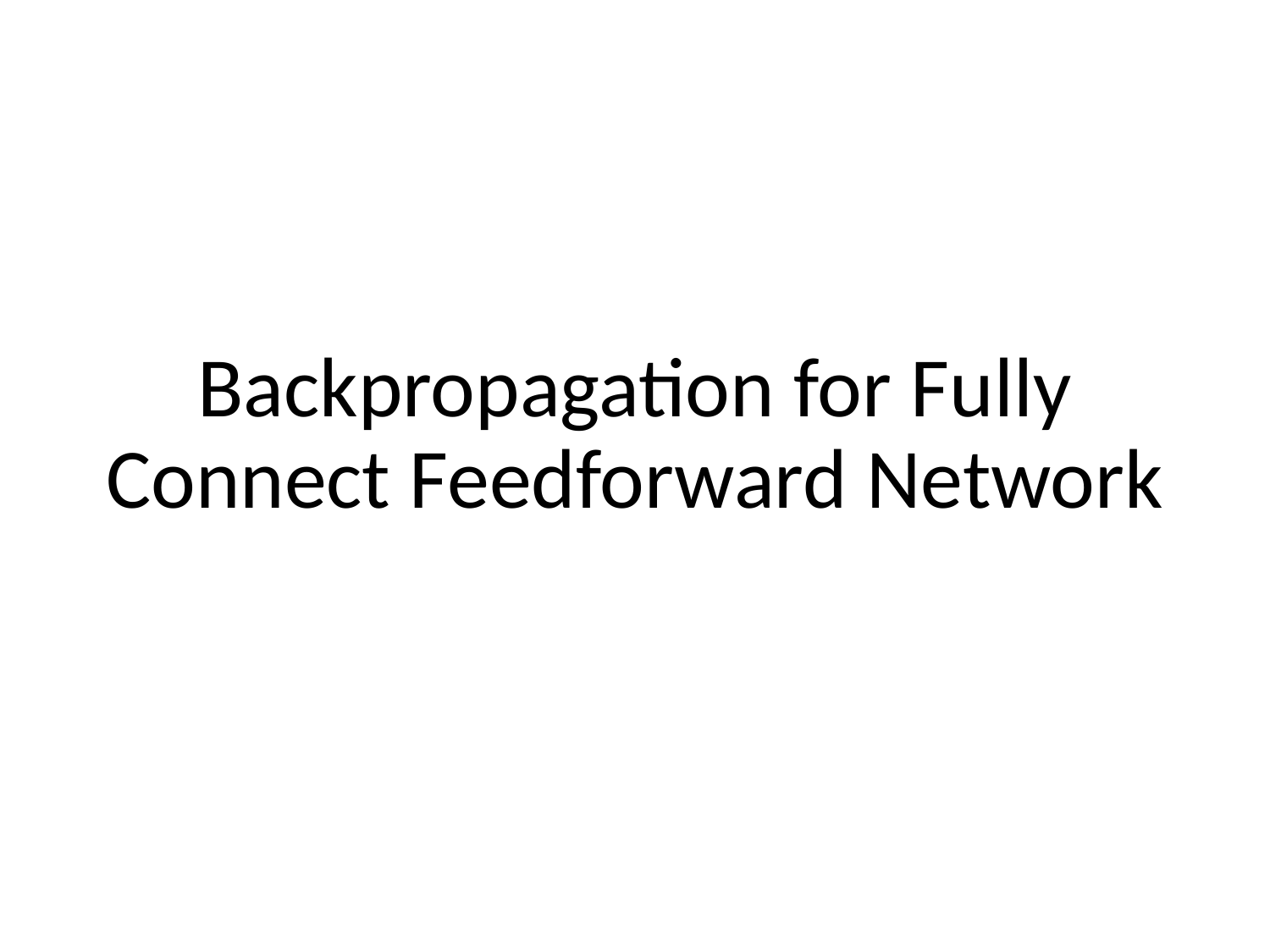

# Backpropagation for Fully Connect Feedforward Network